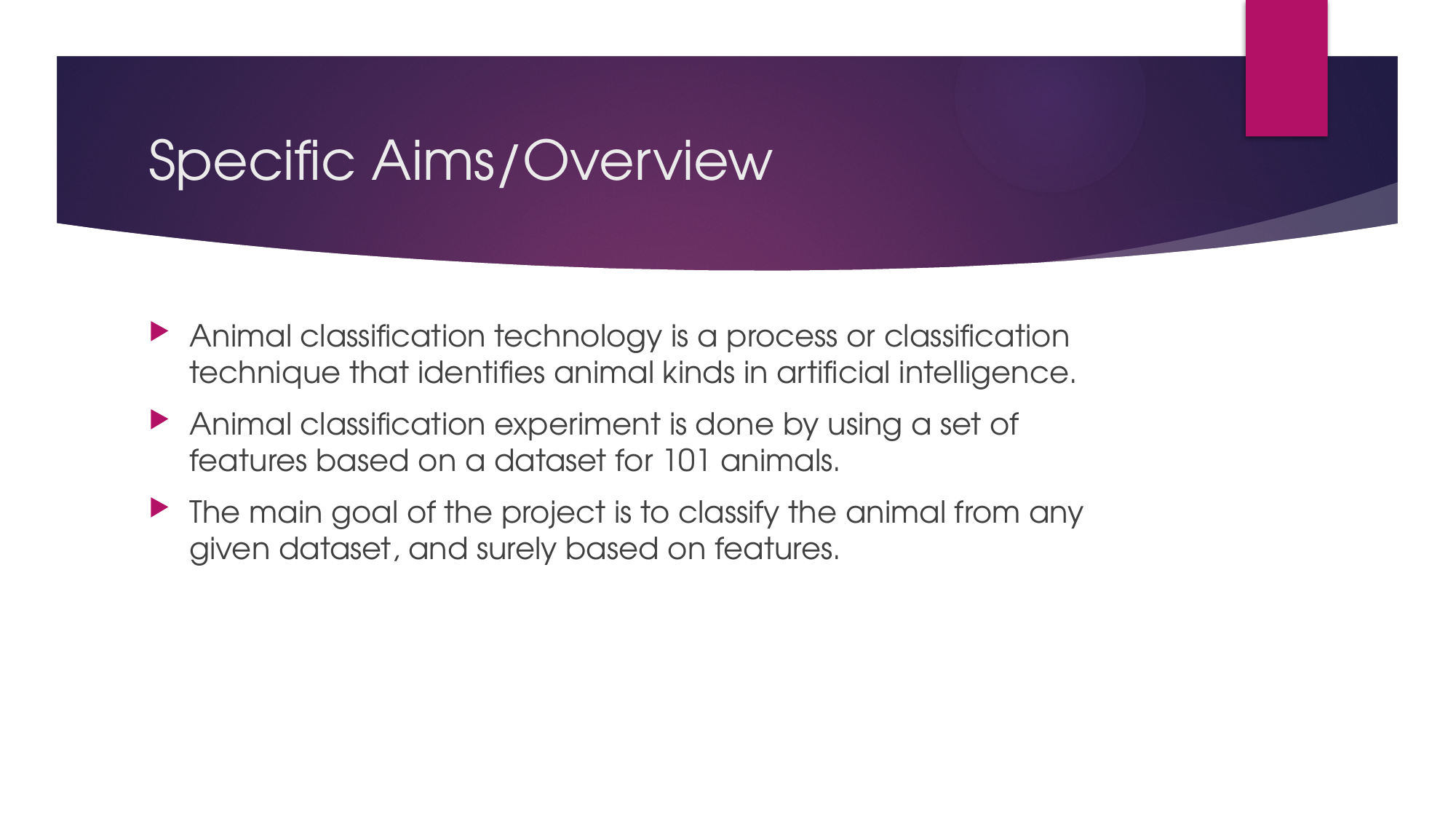

# Specific Aims/Overview
Animal classification technology is a process or classification technique that identifies animal kinds in artificial intelligence.
Animal classification experiment is done by using a set of features based on a dataset for 101 animals.
The main goal of the project is to classify the animal from any given dataset, and surely based on features.